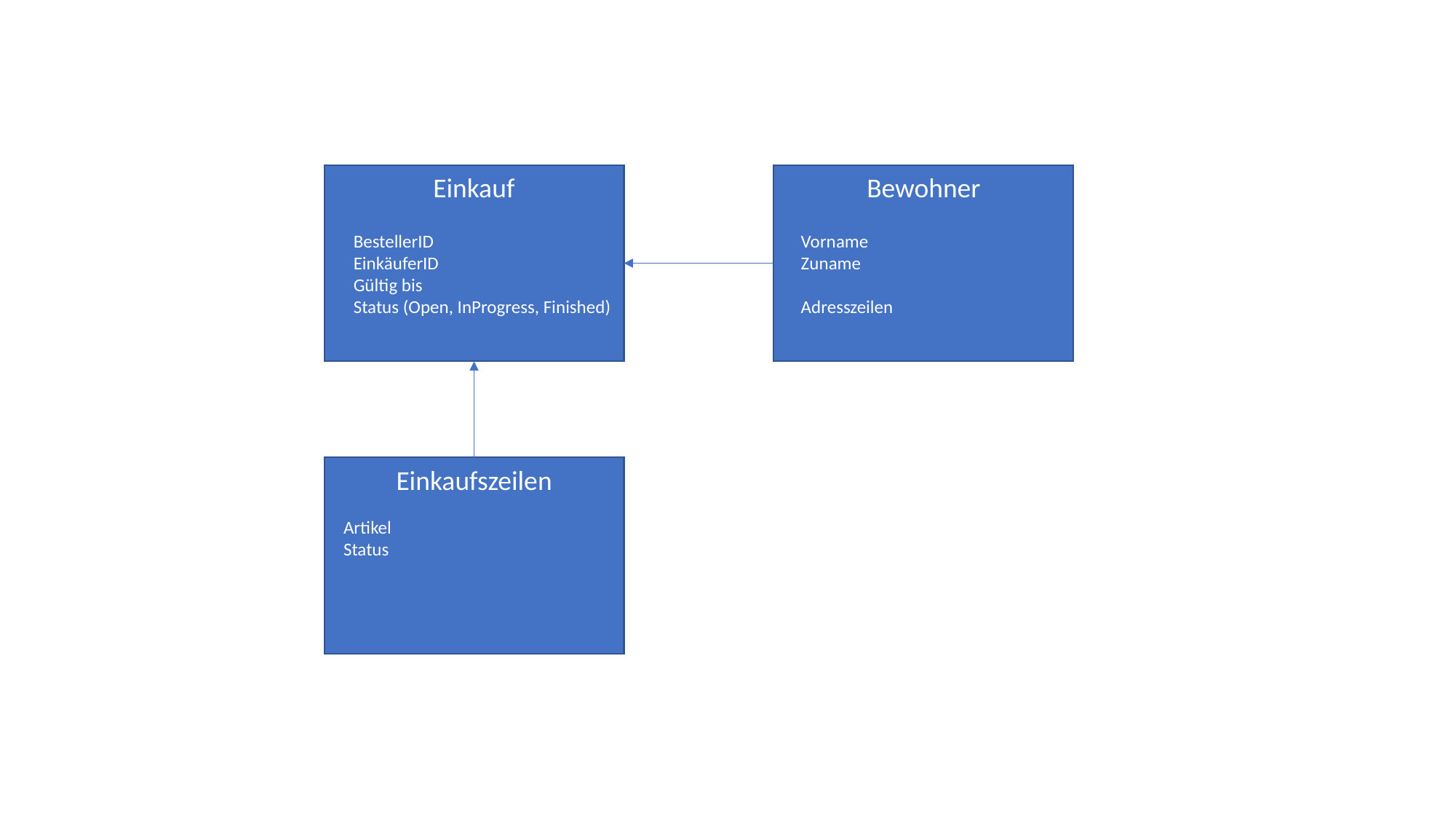

Einkauf
Bewohner
BestellerID
EinkäuferID
Gültig bis
Status (Open, InProgress, Finished)
Vorname
Zuname

Adresszeilen
Einkaufszeilen
Artikel
Status